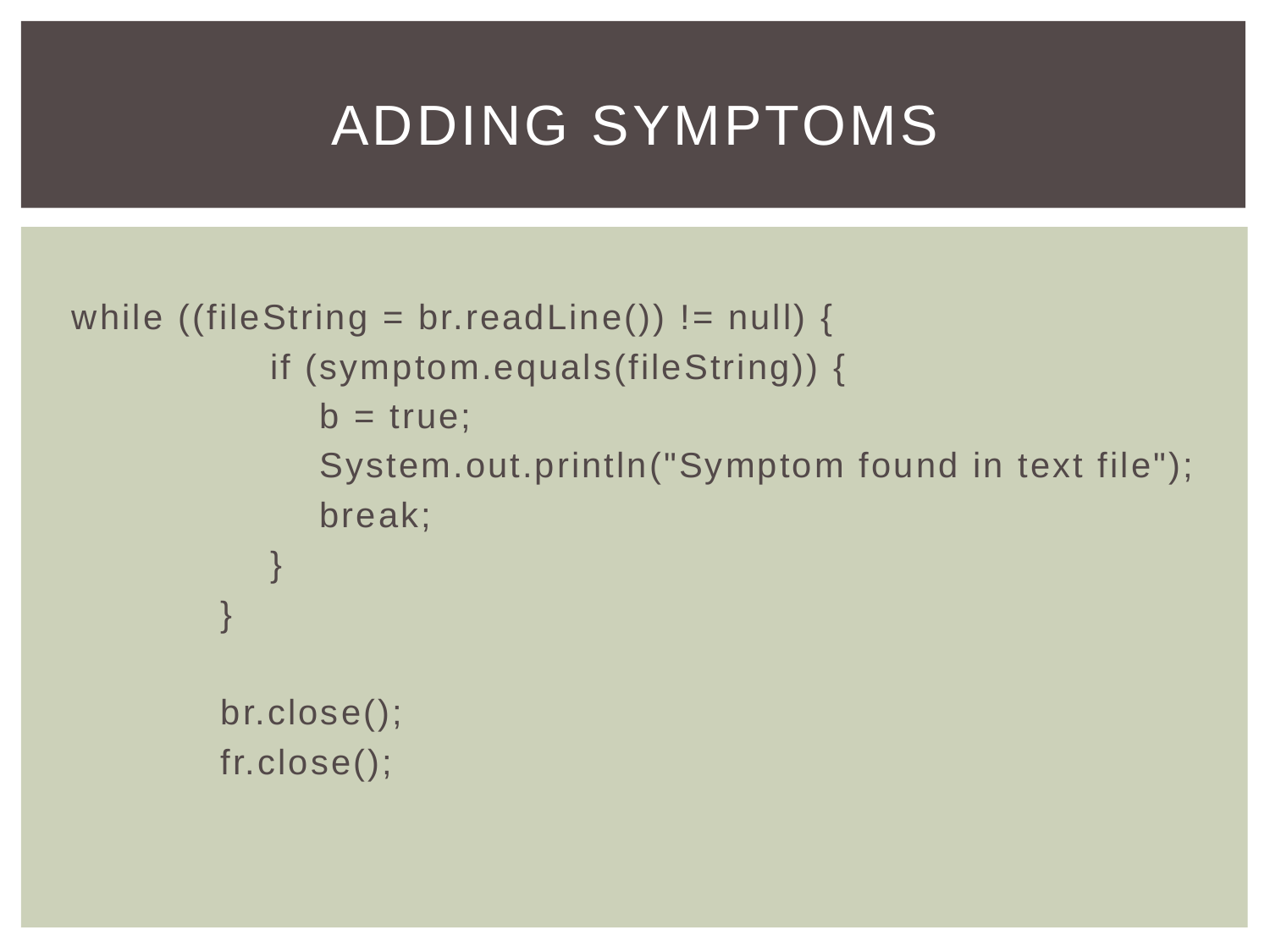

# Adding symptoms

while ((fileString = br.readLine()) != null) {
                if (symptom.equals(fileString)) {
                    b = true;
                    System.out.println("Symptom found in text file");
                    break;
                }
            }

            br.close();
            fr.close();